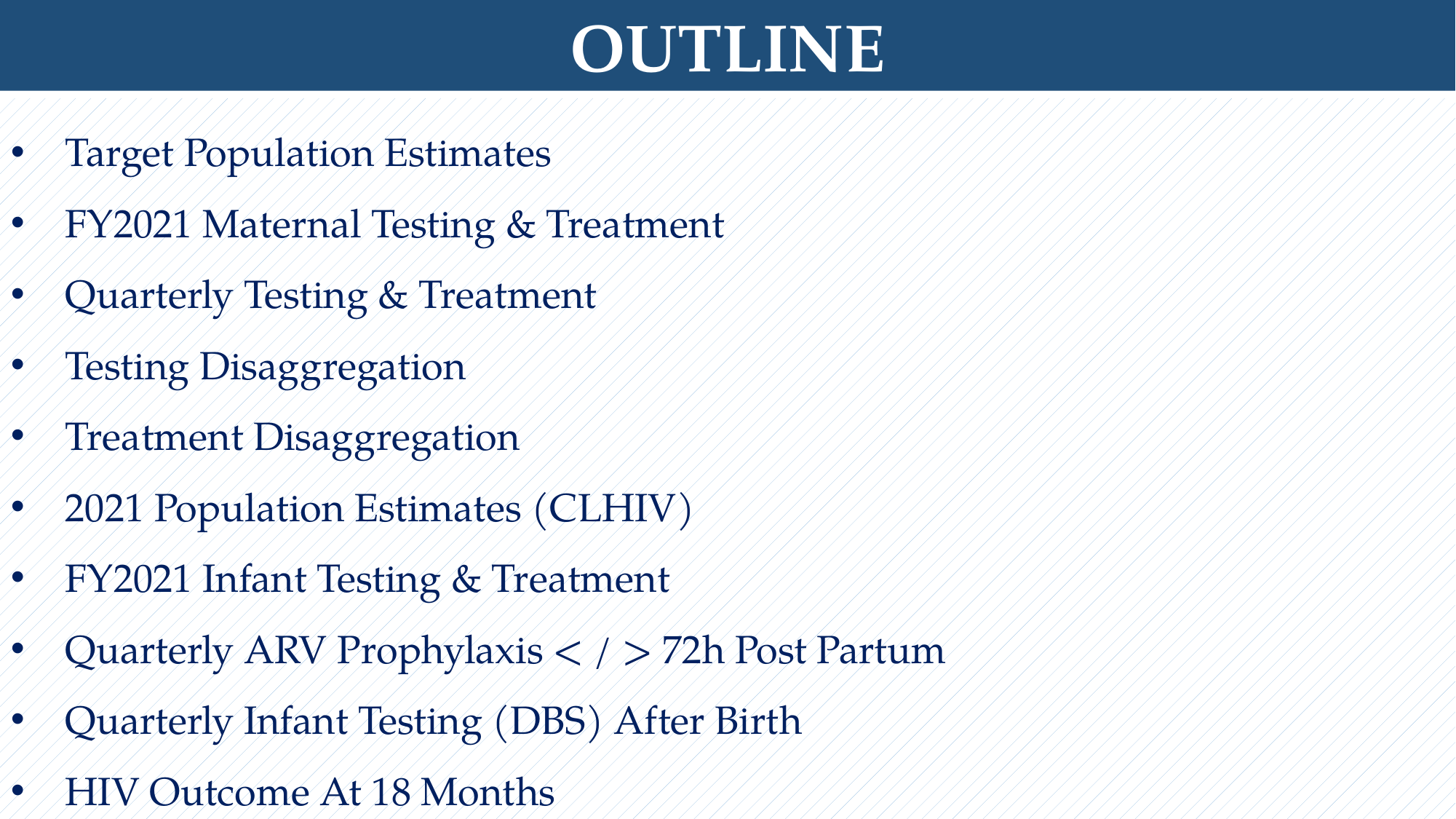

OUTLINE
Target Population Estimates
FY2021 Maternal Testing & Treatment
Quarterly Testing & Treatment
Testing Disaggregation
Treatment Disaggregation
2021 Population Estimates (CLHIV)
FY2021 Infant Testing & Treatment
Quarterly ARV Prophylaxis < / > 72h Post Partum
Quarterly Infant Testing (DBS) After Birth
HIV Outcome At 18 Months
Maternal Cascade Summary
EZE-EMIRI CN